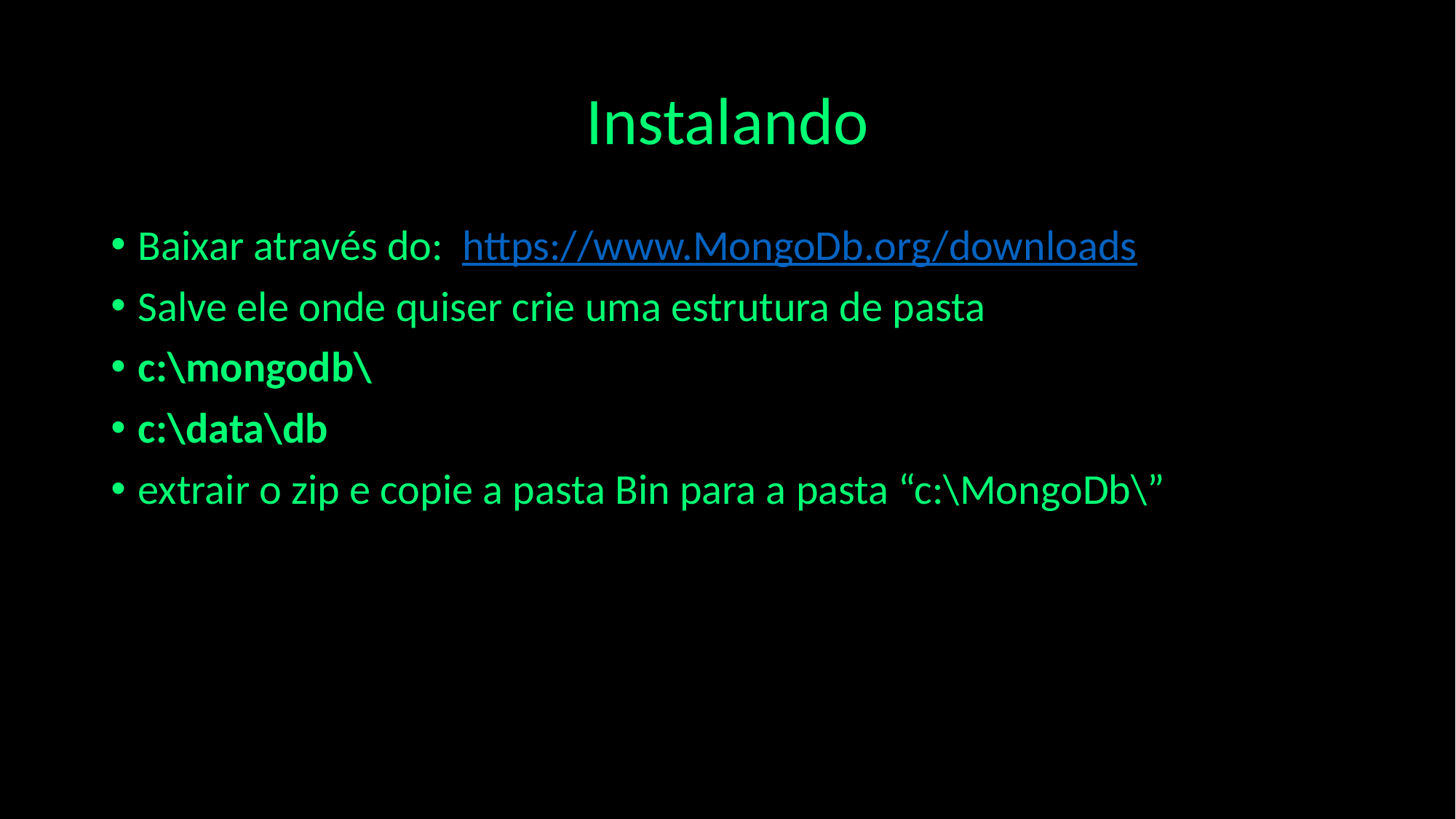

# Instalando
Baixar através do:  https://www.MongoDb.org/downloads
Salve ele onde quiser crie uma estrutura de pasta
c:\mongodb\
c:\data\db
extrair o zip e copie a pasta Bin para a pasta “c:\MongoDb\”